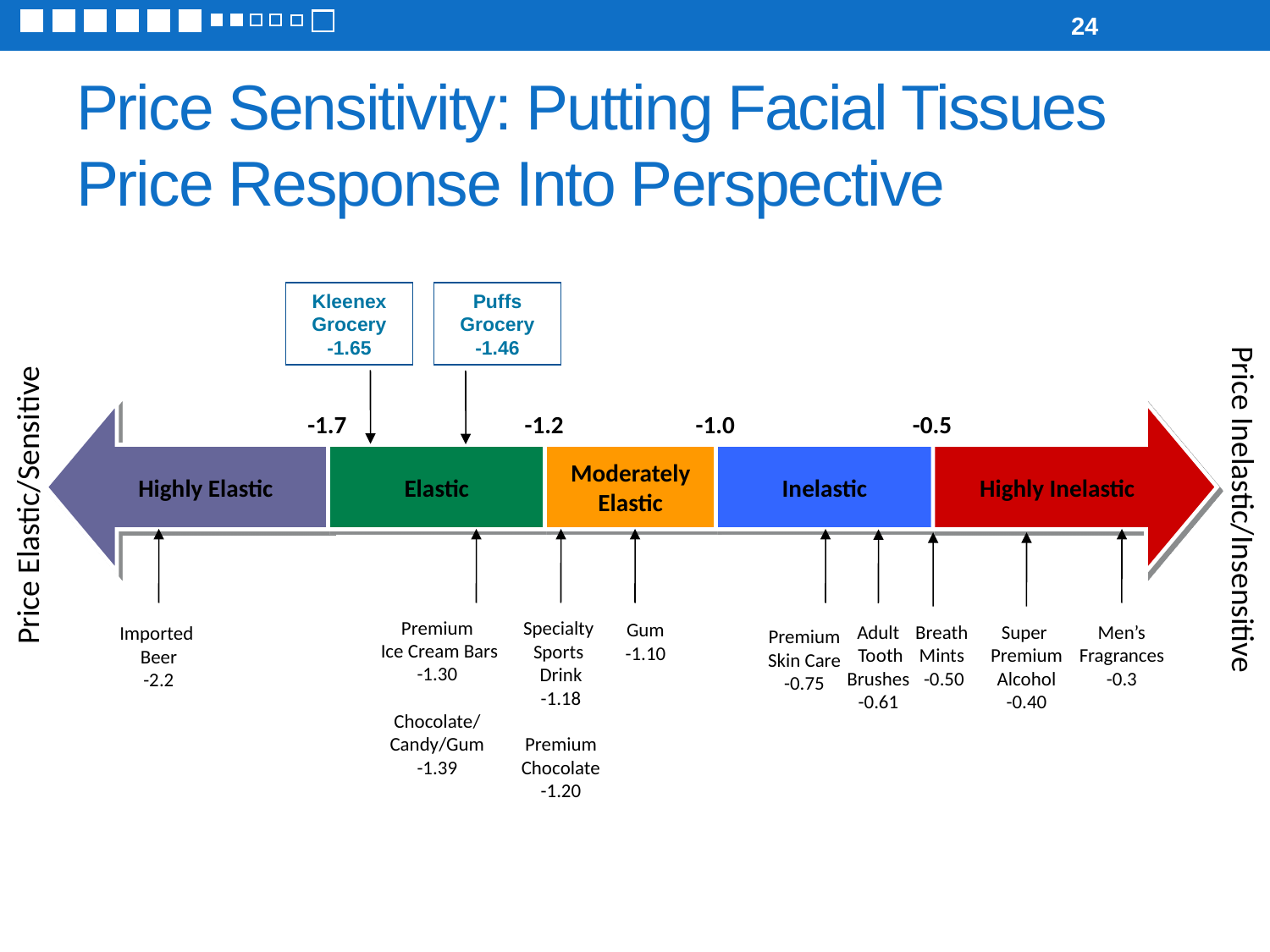

24

# Price Sensitivity: Putting Facial Tissues Price Response Into Perspective
Kleenex
Grocery
-1.65
Puffs
Grocery
-1.46

Highly Elastic
Highly Inelastic
Elastic
Moderately Elastic
Inelastic
-1.7
-1.2
-1.0
-0.5
Price Elastic/Sensitive
Price Inelastic/Insensitive

Premium
 Ice Cream Bars
-1.30

Chocolate/Candy/Gum
-1.39

Specialty
Sports
Drink
-1.18

Premium Chocolate
-1.20
Gum
-1.10
Adult
 Tooth Brushes
-0.61
Breath Mints
 -0.50
Super  Premium Alcohol
-0.40
Men’s Fragrances
-0.3
Imported
Beer
-2.2
Premium Skin Care
-0.75